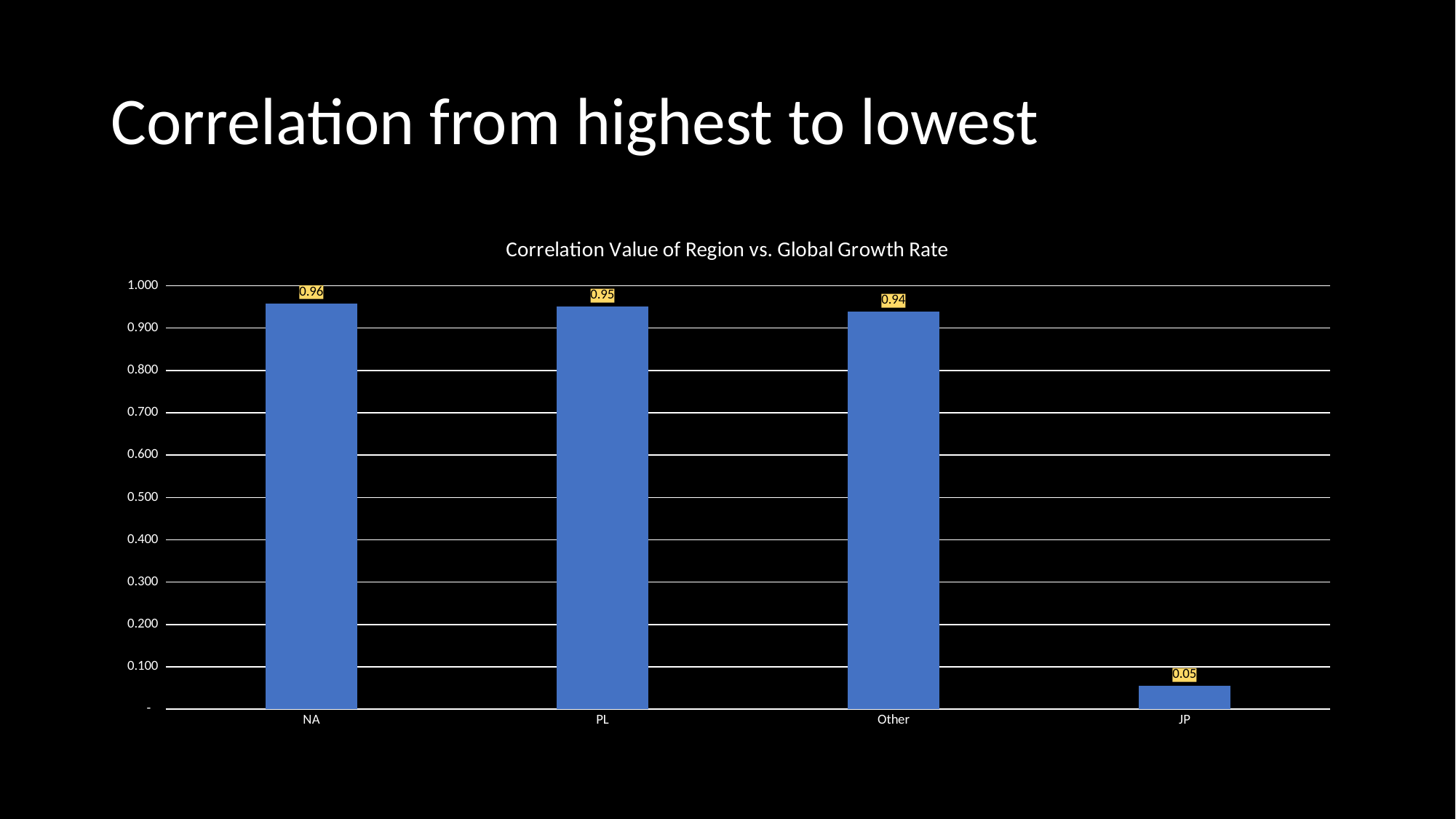

# Correlation from highest to lowest

### Chart: Correlation Value of Region vs. Global Growth Rate

| Category | Correlation |
|---|---|
| NA | 0.9586334950839229 |
| PL | 0.9502806229753213 |
| Other | 0.9383461336414635 |
| JP | 0.05471210049409955 |